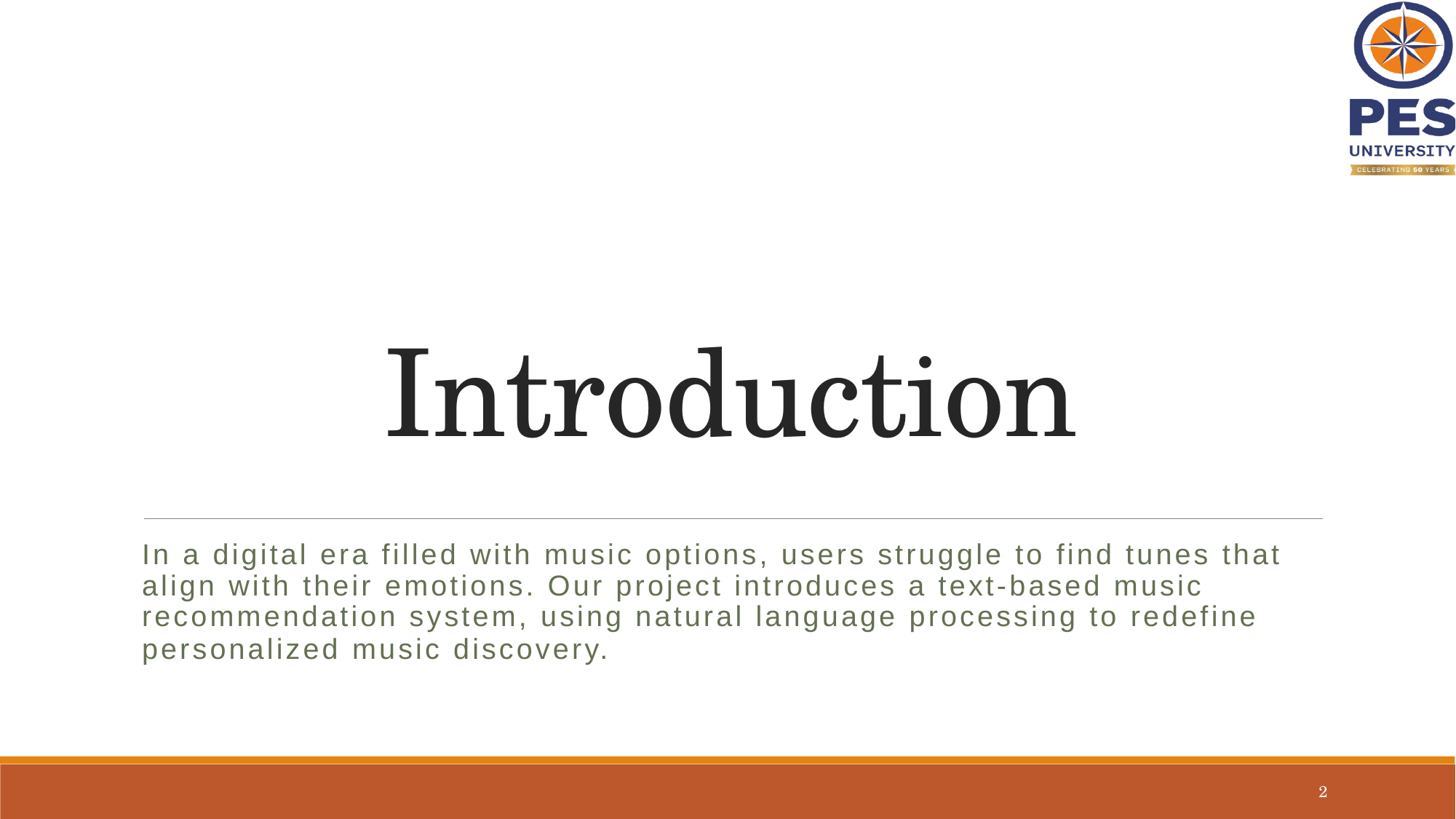

In a digital era filled with music options, users struggle to find tunes that align with their emotions. Our project introduces a text-based music recommendation system, using natural language processing to redefine personalized music discovery.
# Introduction
2